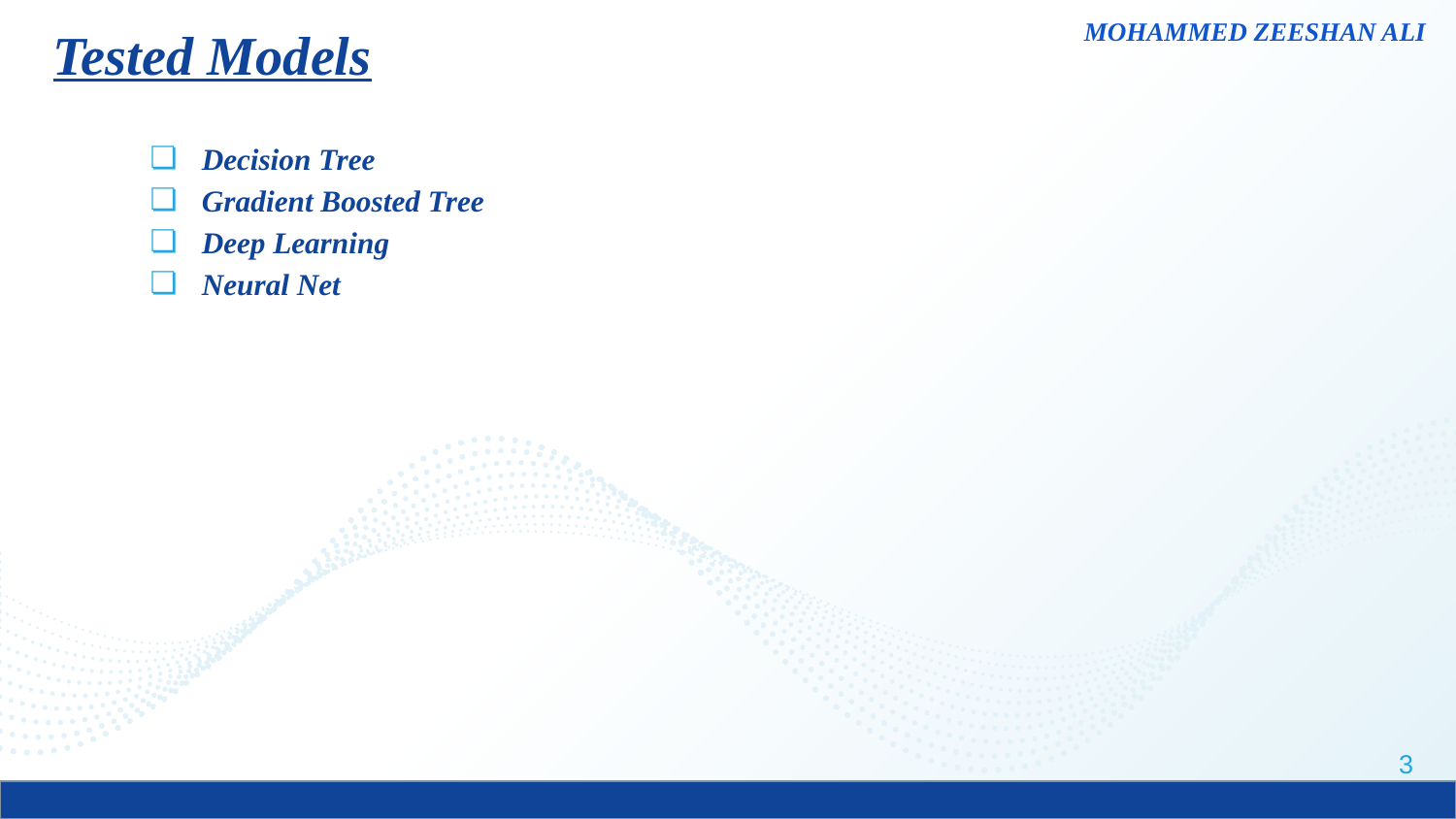

MOHAMMED ZEESHAN ALI
# Tested Models
Decision Tree
Gradient Boosted Tree
Deep Learning
Neural Net

3